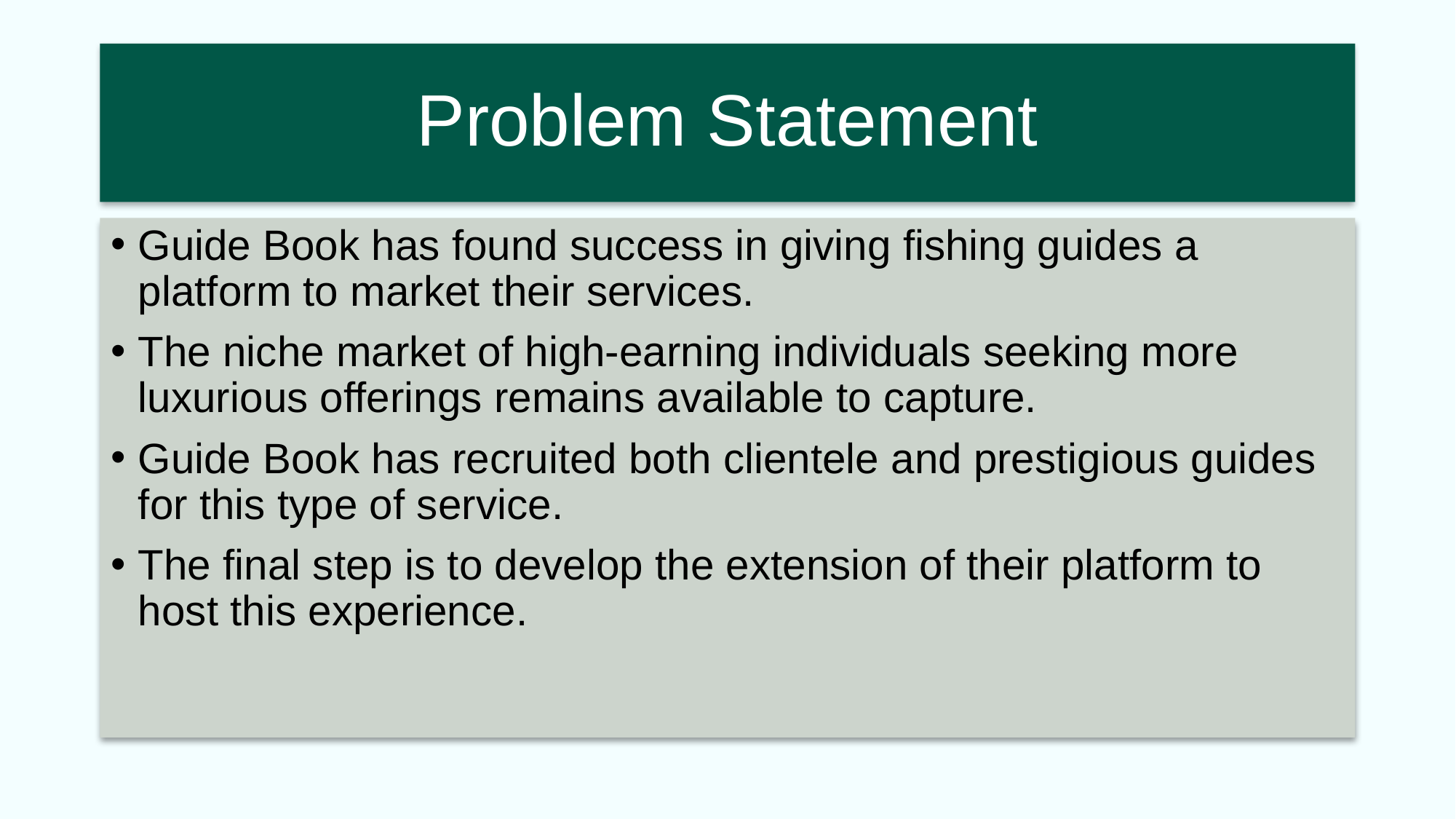

# Problem Statement
Guide Book has found success in giving fishing guides a platform to market their services.
The niche market of high-earning individuals seeking more luxurious offerings remains available to capture.
Guide Book has recruited both clientele and prestigious guides for this type of service.
The final step is to develop the extension of their platform to host this experience.